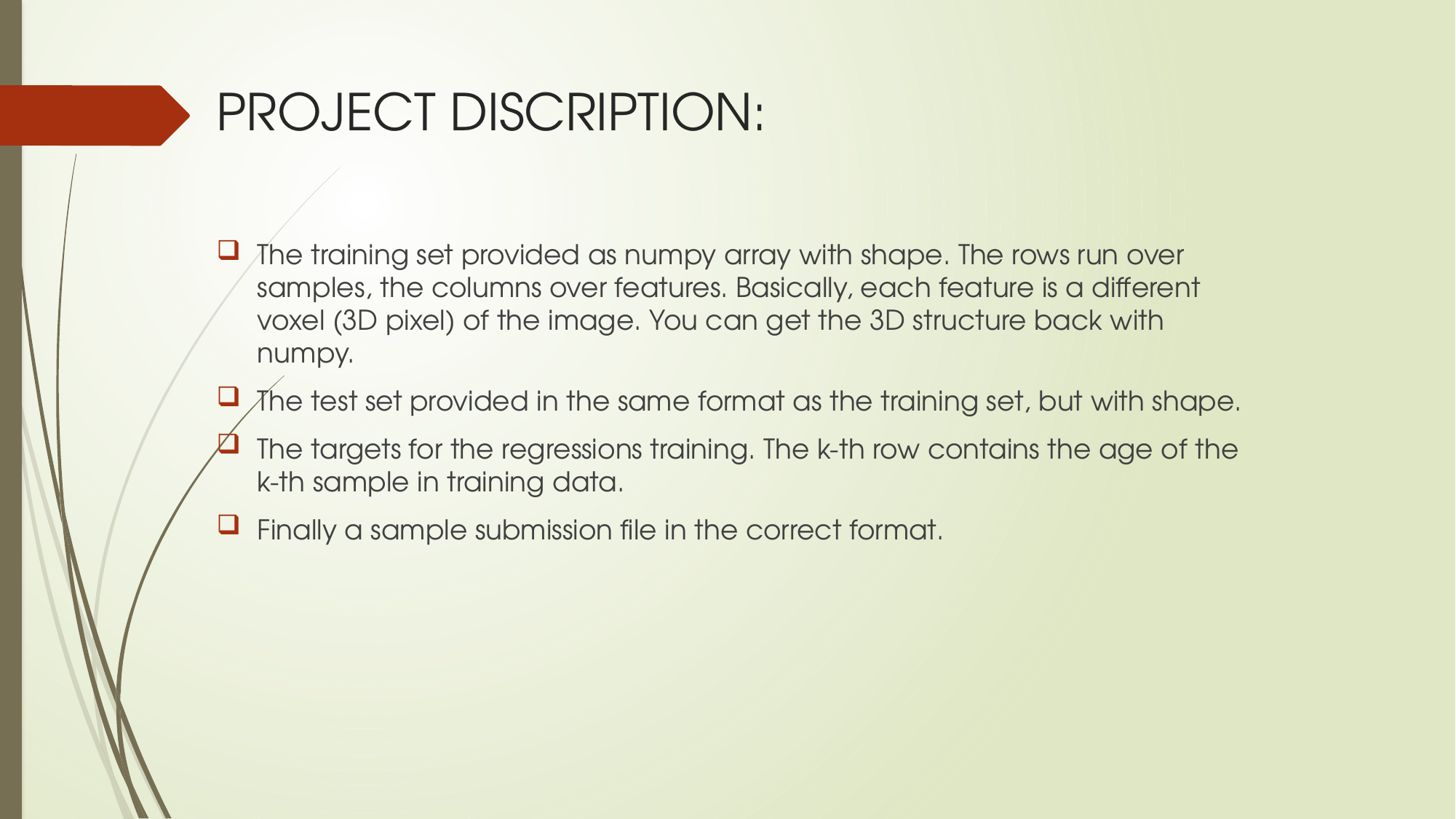

# PROJECT DISCRIPTION:
The training set provided as numpy array with shape. The rows run over samples, the columns over features. Basically, each feature is a different voxel (3D pixel) of the image. You can get the 3D structure back with numpy.
The test set provided in the same format as the training set, but with shape.
The targets for the regressions training. The k-th row contains the age of the k-th sample in training data.
Finally a sample submission file in the correct format.